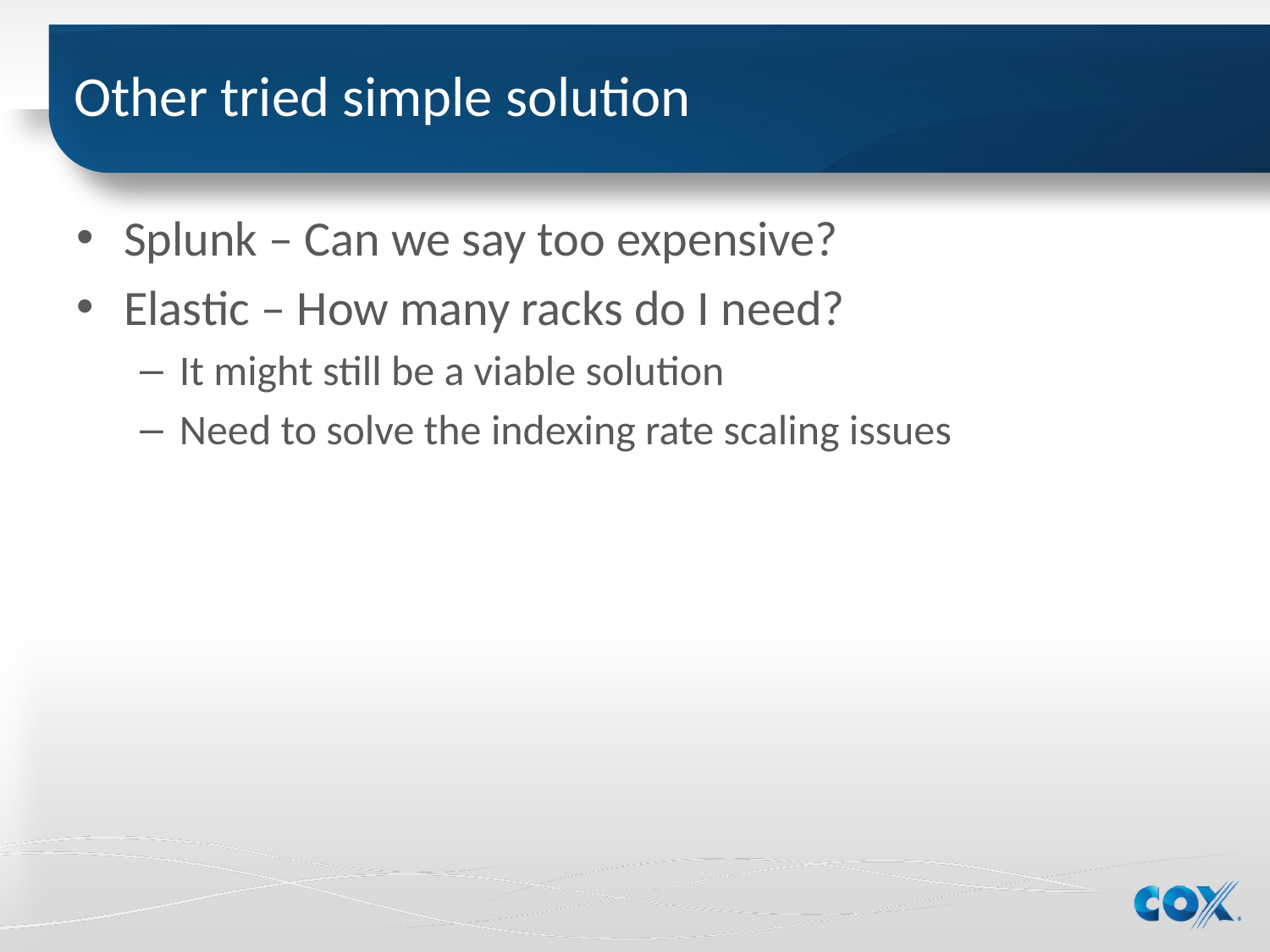

# Other tried simple solution
Splunk – Can we say too expensive?
Elastic – How many racks do I need?
It might still be a viable solution
Need to solve the indexing rate scaling issues